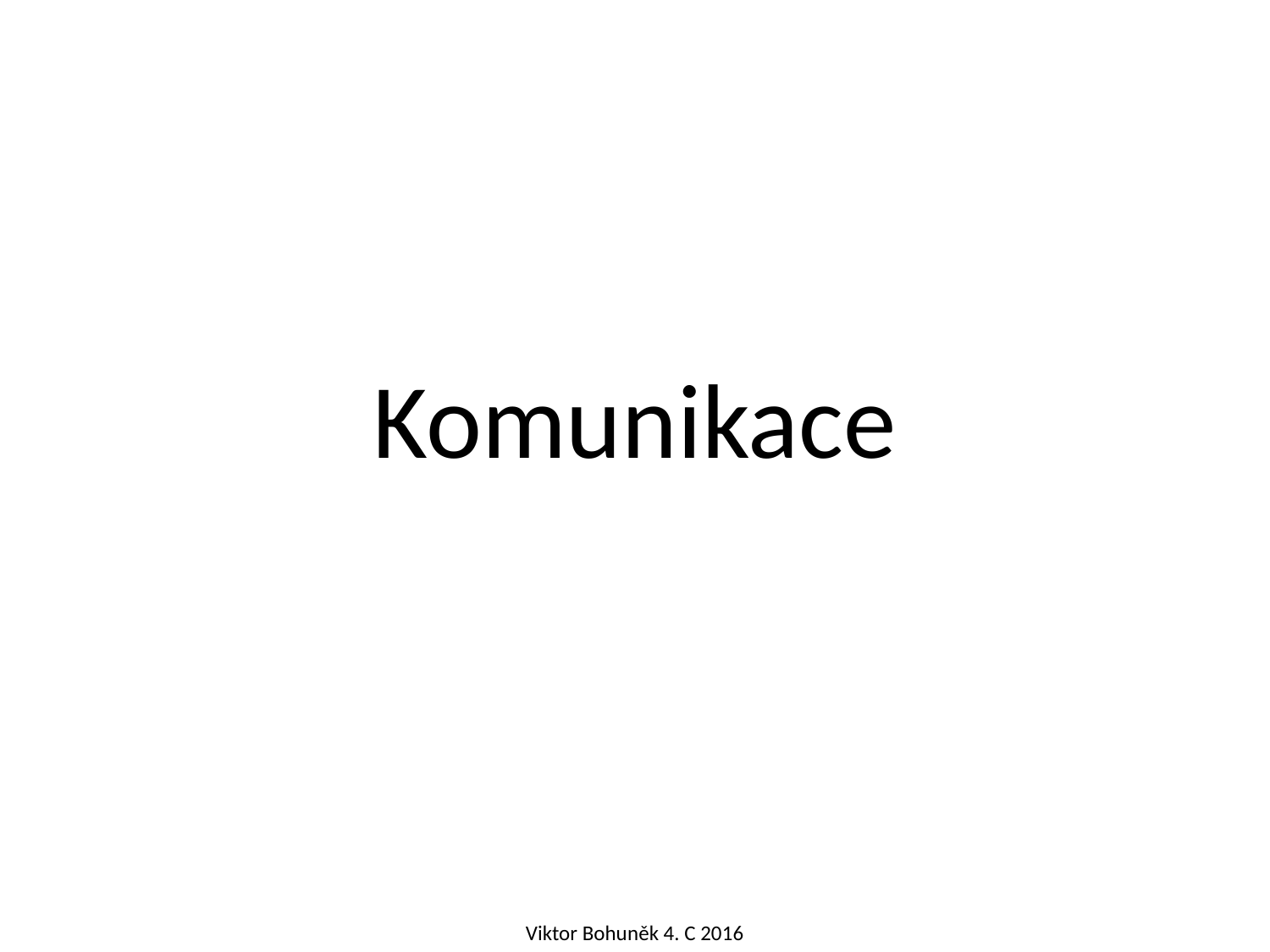

# Komunikace

Viktor Bohuněk 4. C 2016